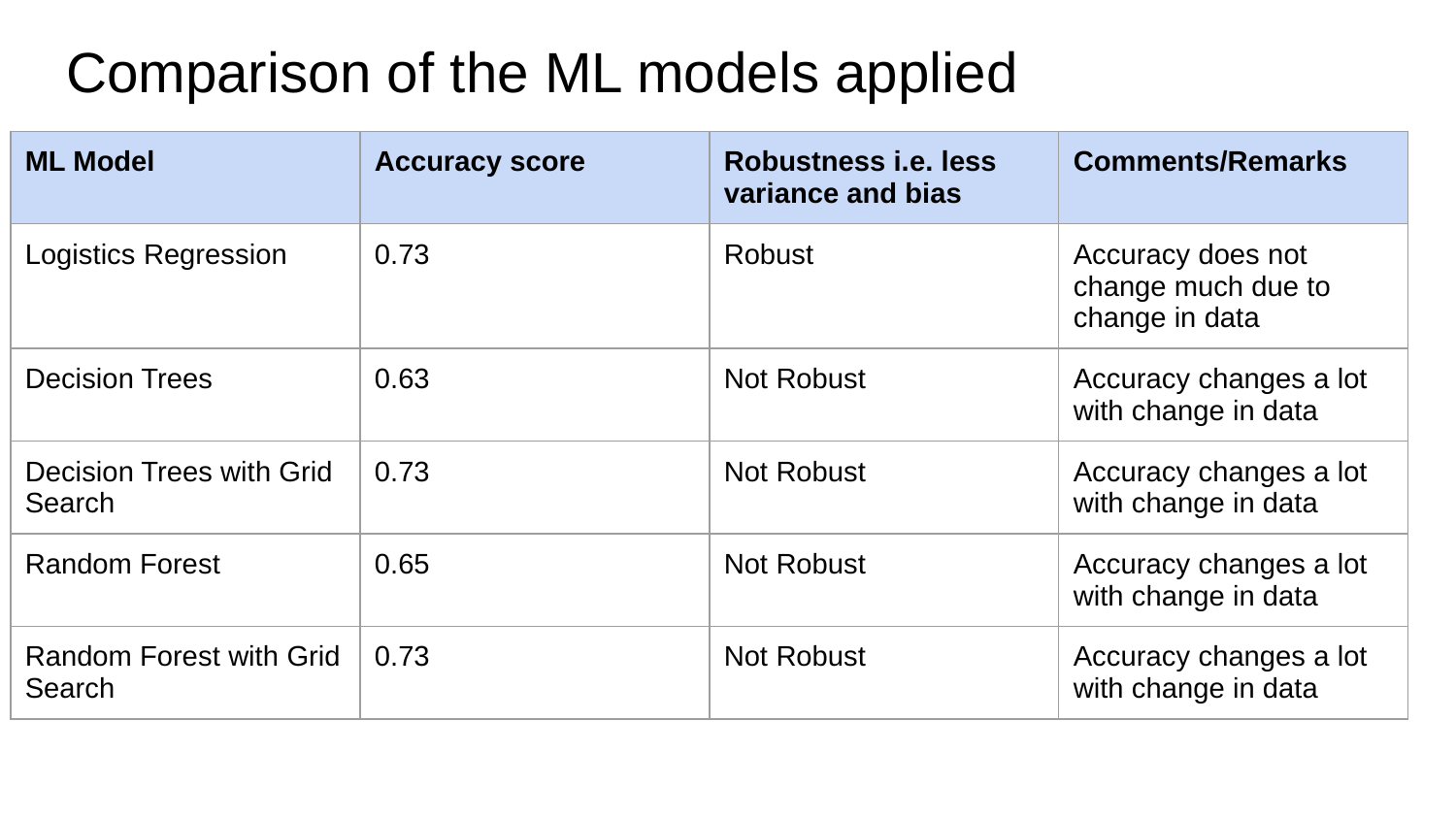

# Comparison of the ML models applied

| ML Model | Accuracy score | Robustness i.e. less variance and bias | Comments/Remarks |
| --- | --- | --- | --- |
| Logistics Regression | 0.73 | Robust | Accuracy does not change much due to change in data |
| Decision Trees | 0.63 | Not Robust | Accuracy changes a lot with change in data |
| Decision Trees with Grid Search | 0.73 | Not Robust | Accuracy changes a lot with change in data |
| Random Forest | 0.65 | Not Robust | Accuracy changes a lot with change in data |
| Random Forest with Grid Search | 0.73 | Not Robust | Accuracy changes a lot with change in data |